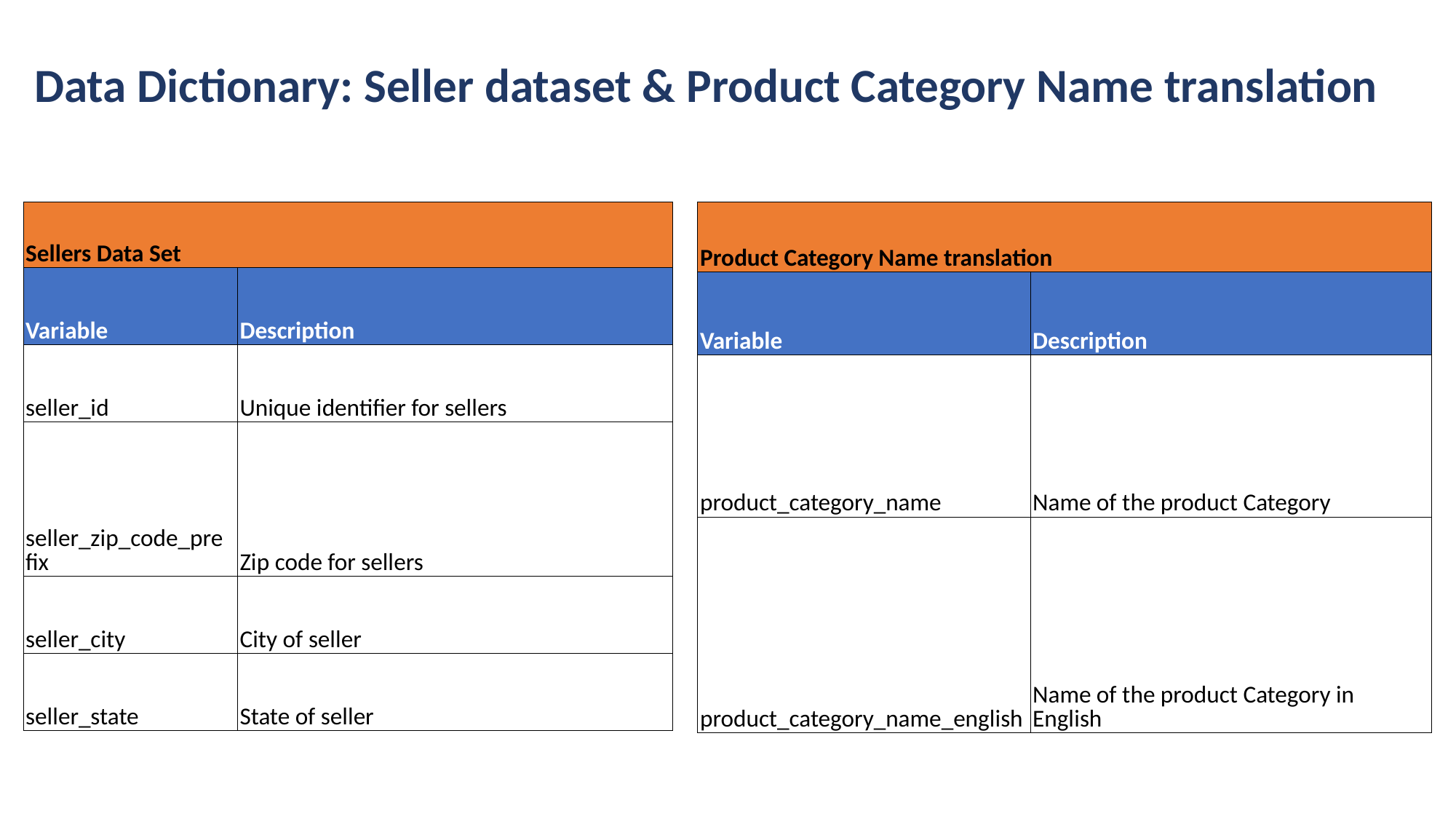

# Data Dictionary: Seller dataset & Product Category Name translation
| Sellers Data Set |  |
| --- | --- |
| Variable | Description |
| seller\_id | Unique identifier for sellers |
| seller\_zip\_code\_prefix | Zip code for sellers |
| seller\_city | City of seller |
| seller\_state | State of seller |
| Product Category Name translation |  |
| --- | --- |
| Variable | Description |
| product\_category\_name | Name of the product Category |
| product\_category\_name\_english | Name of the product Category in English |